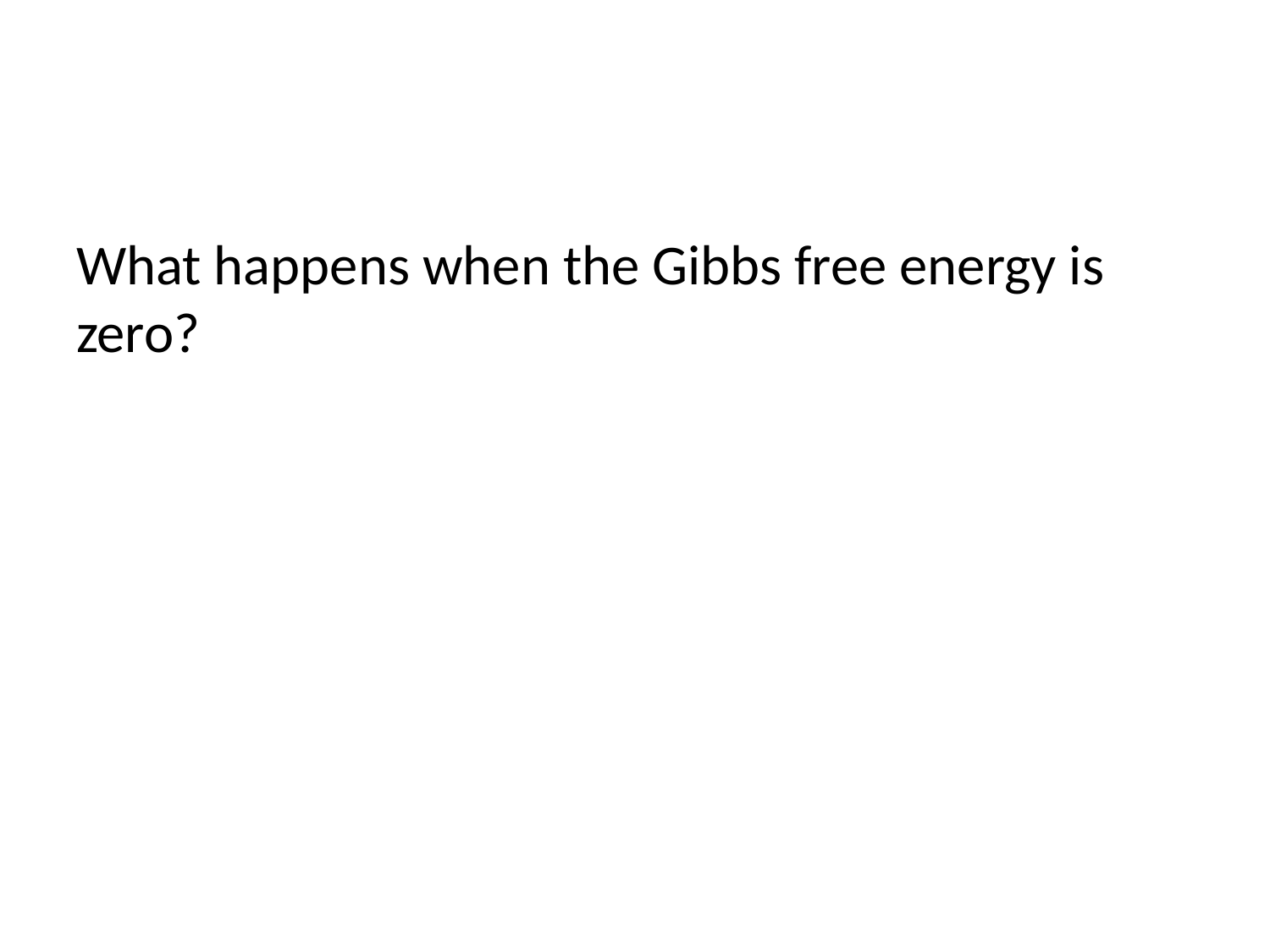

What happens when the Gibbs free energy is zero?